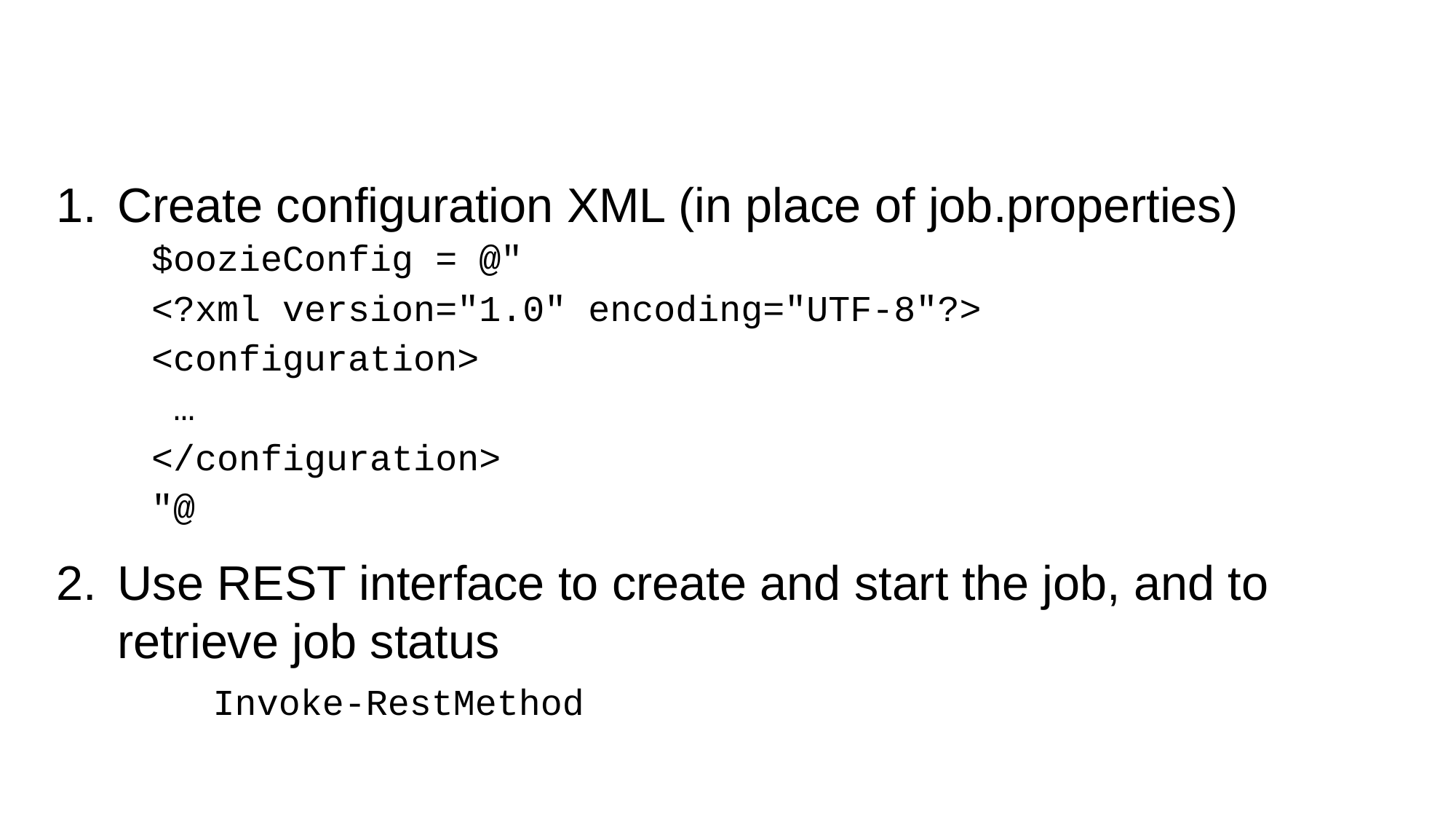

Create configuration XML (in place of job.properties)
$oozieConfig = @"
<?xml version="1.0" encoding="UTF-8"?>
<configuration>
 …
</configuration>
"@
Use REST interface to create and start the job, and to retrieve job status
	Invoke-RestMethod